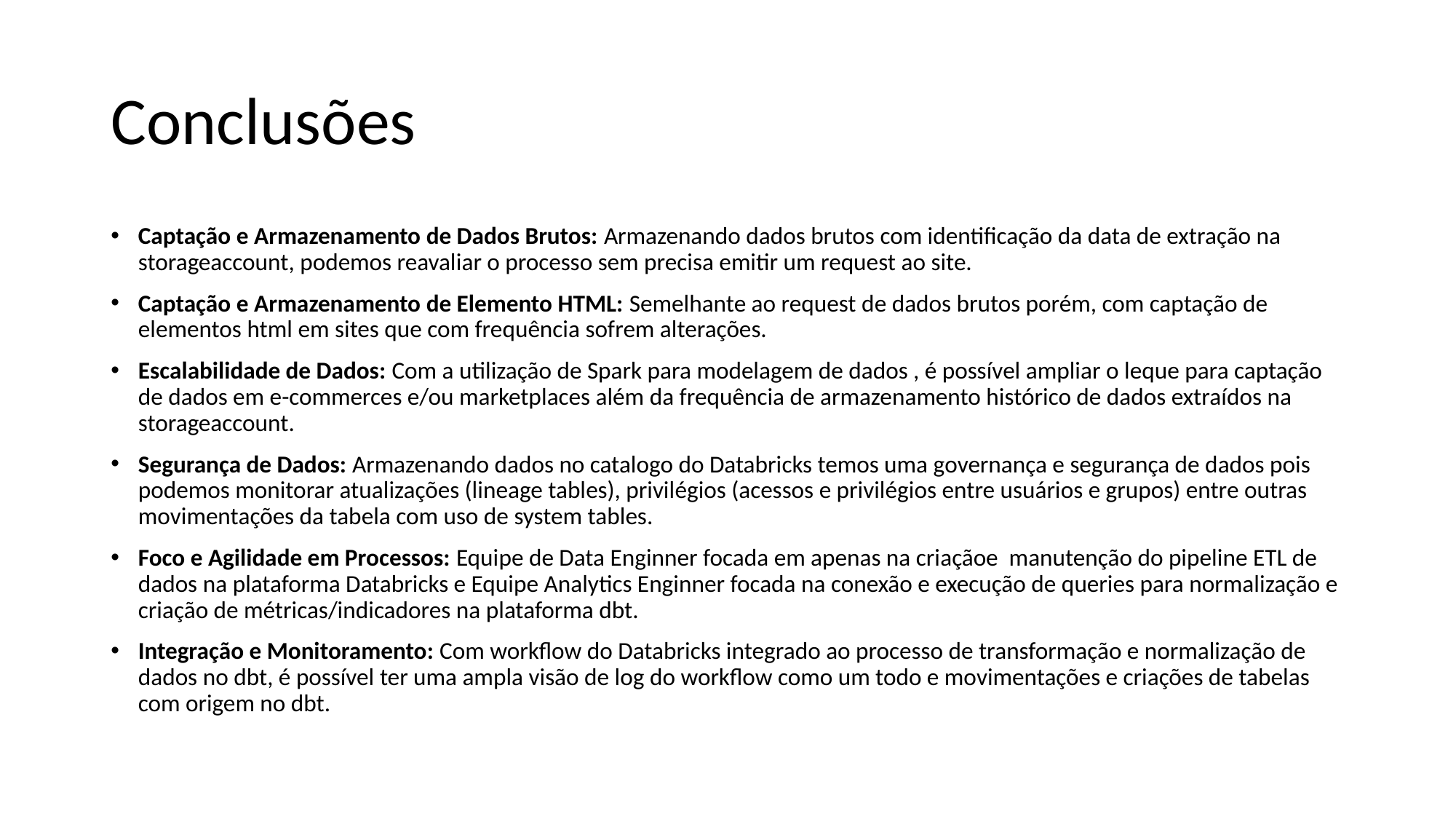

# Conclusões
Captação e Armazenamento de Dados Brutos: Armazenando dados brutos com identificação da data de extração na storageaccount, podemos reavaliar o processo sem precisa emitir um request ao site.
Captação e Armazenamento de Elemento HTML: Semelhante ao request de dados brutos porém, com captação de elementos html em sites que com frequência sofrem alterações.
Escalabilidade de Dados: Com a utilização de Spark para modelagem de dados , é possível ampliar o leque para captação de dados em e-commerces e/ou marketplaces além da frequência de armazenamento histórico de dados extraídos na storageaccount.
Segurança de Dados: Armazenando dados no catalogo do Databricks temos uma governança e segurança de dados pois podemos monitorar atualizações (lineage tables), privilégios (acessos e privilégios entre usuários e grupos) entre outras movimentações da tabela com uso de system tables.
Foco e Agilidade em Processos: Equipe de Data Enginner focada em apenas na criaçãoe  manutenção do pipeline ETL de dados na plataforma Databricks e Equipe Analytics Enginner focada na conexão e execução de queries para normalização e criação de métricas/indicadores na plataforma dbt.
Integração e Monitoramento: Com workflow do Databricks integrado ao processo de transformação e normalização de dados no dbt, é possível ter uma ampla visão de log do workflow como um todo e movimentações e criações de tabelas com origem no dbt.